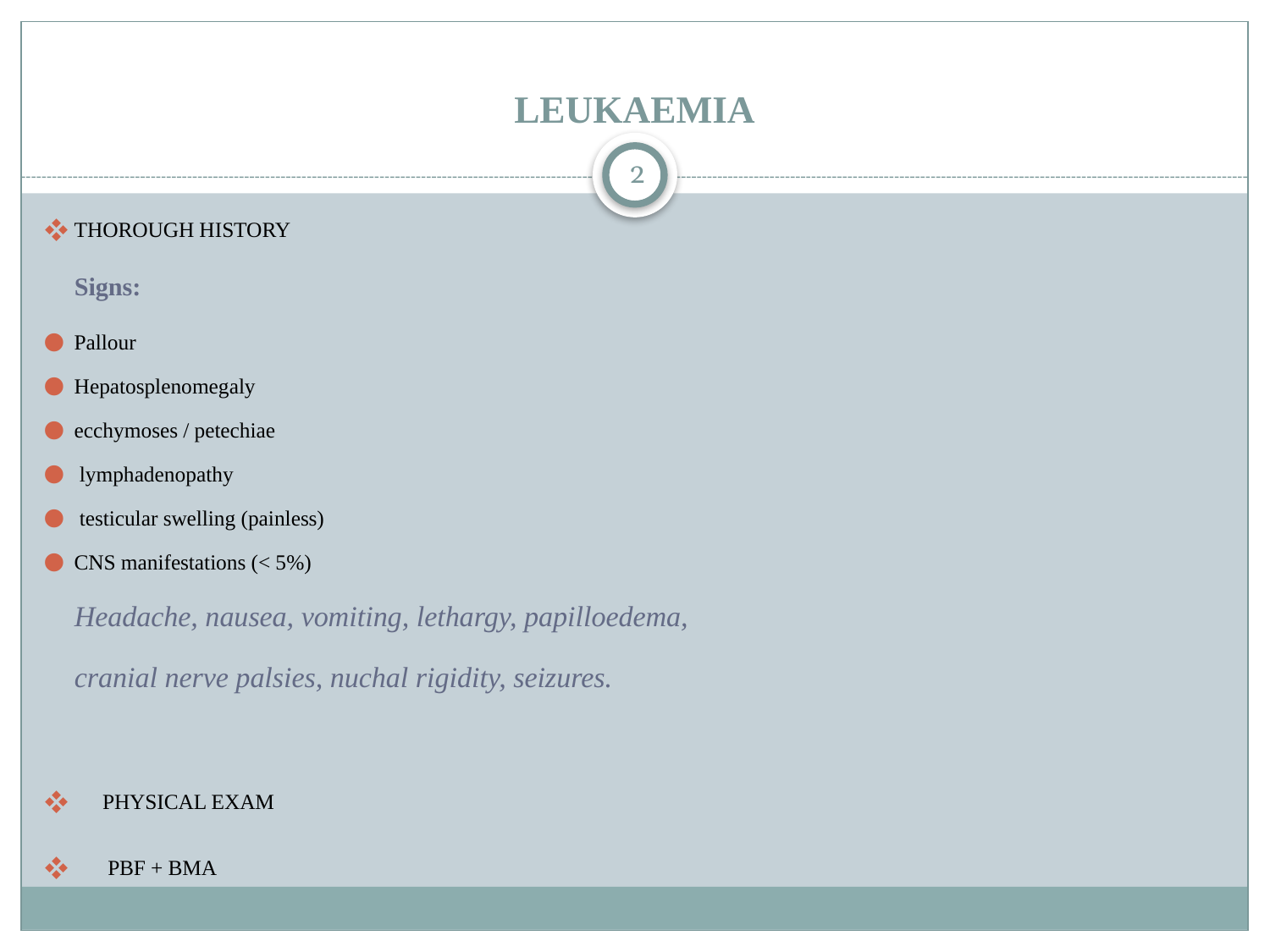

# LEUKAEMIA
2

THOROUGH HISTORY
Signs:
Pallour
Hepatosplenomegaly
ecchymoses / petechiae
 lymphadenopathy
 testicular swelling (painless)
CNS manifestations (< 5%)
Headache, nausea, vomiting, lethargy, papilloedema,
cranial nerve palsies, nuchal rigidity, seizures.

PHYSICAL EXAM
 PBF + BMA